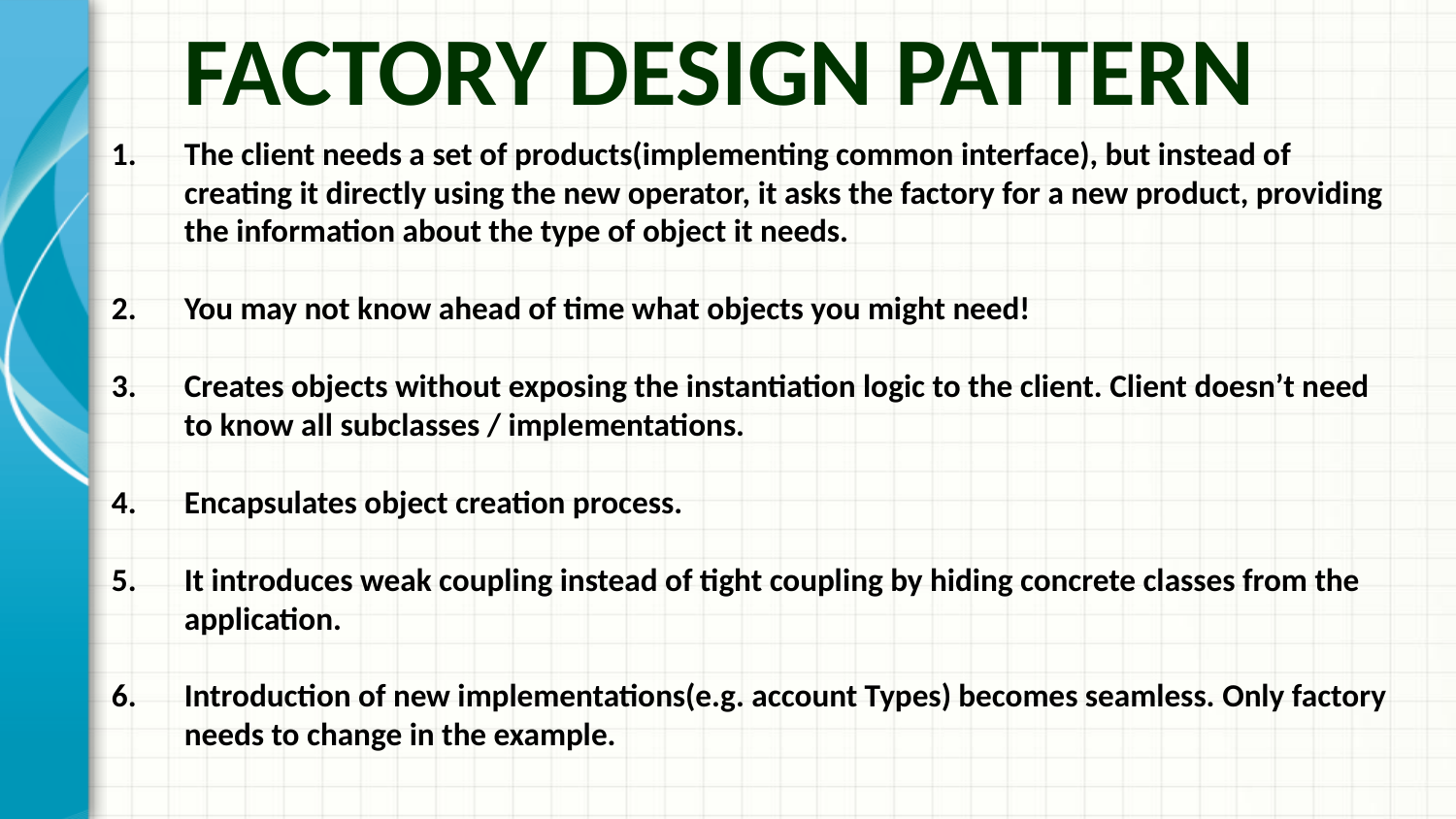

Factory Design Pattern
The client needs a set of products(implementing common interface), but instead of creating it directly using the new operator, it asks the factory for a new product, providing the information about the type of object it needs.

You may not know ahead of time what objects you might need!

Creates objects without exposing the instantiation logic to the client. Client doesn’t need to know all subclasses / implementations.

Encapsulates object creation process.

It introduces weak coupling instead of tight coupling by hiding concrete classes from the application.

Introduction of new implementations(e.g. account Types) becomes seamless. Only factory needs to change in the example.